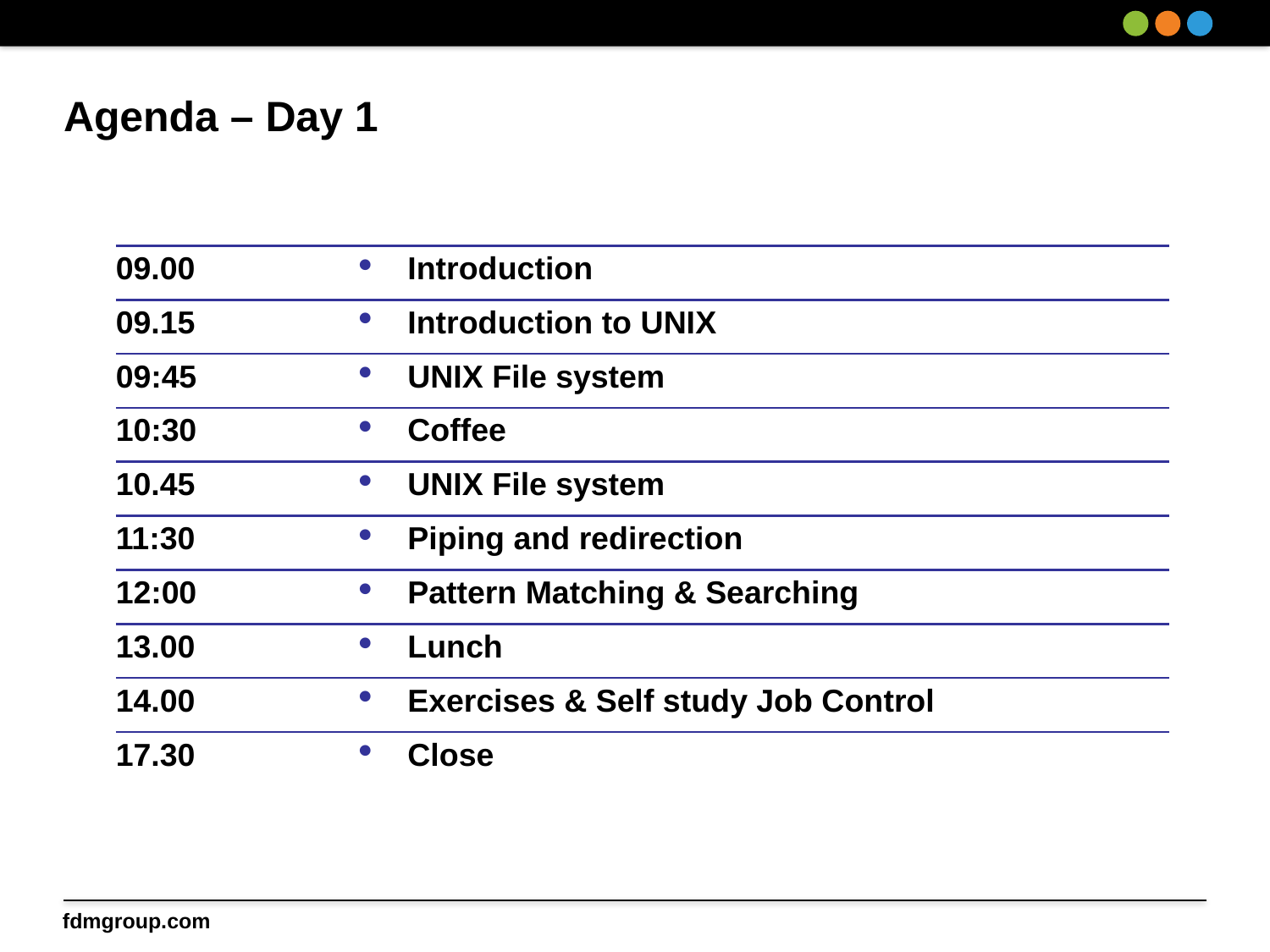

# Agenda – Day 1
|  |  |
| --- | --- |
| 09.00 | Introduction |
| 09.15 | Introduction to UNIX |
| 09:45 | UNIX File system |
| 10:30 | Coffee |
| 10.45 | UNIX File system |
| 11:30 | Piping and redirection |
| 12:00 | Pattern Matching & Searching |
| 13.00 | Lunch |
| 14.00 | Exercises & Self study Job Control |
| 17.30 | Close |